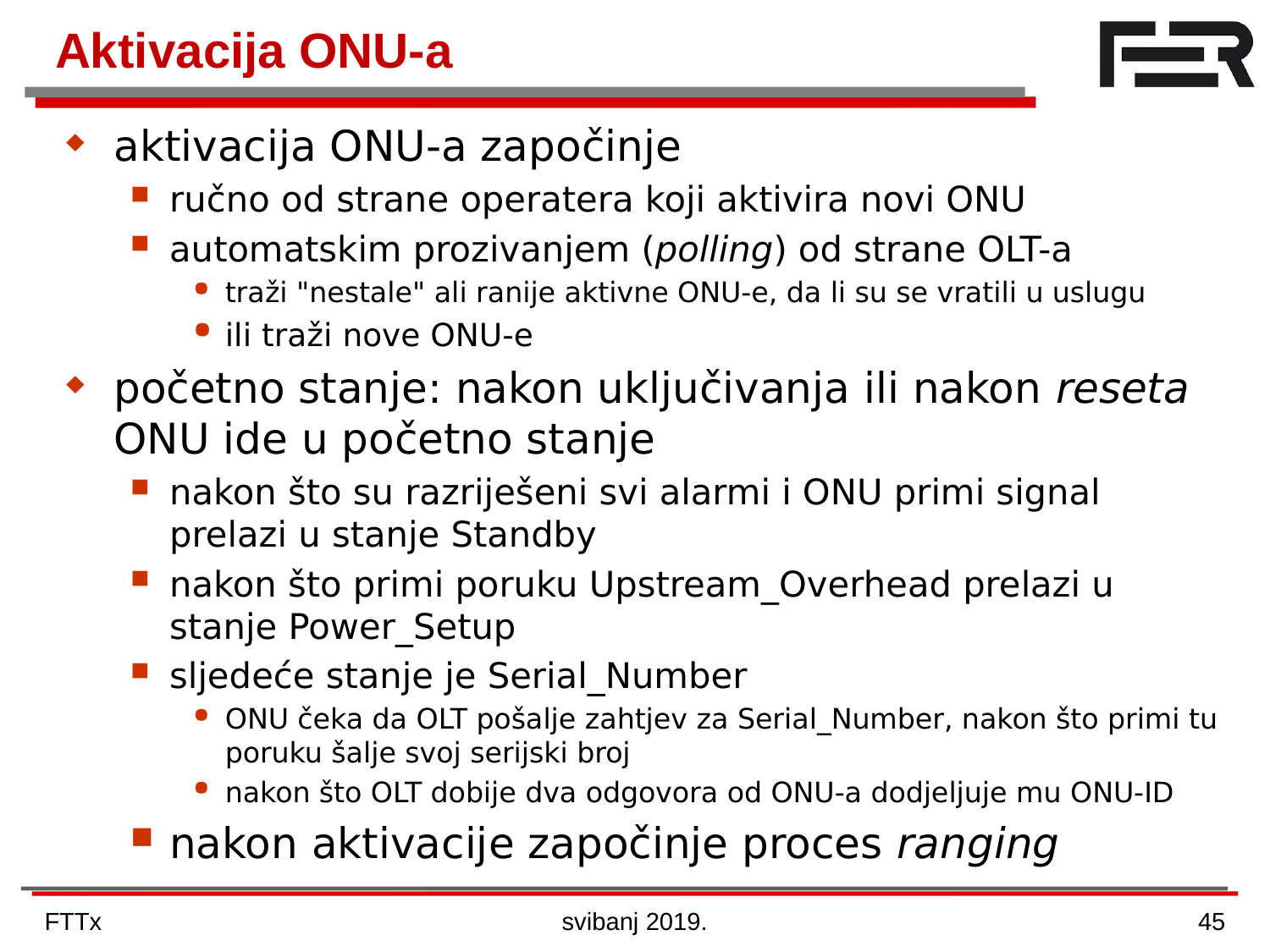

# Aktivacija ONU-a
aktivacija ONU-a započinje
ručno od strane operatera koji aktivira novi ONU
automatskim prozivanjem (polling) od strane OLT-a
traži "nestale" ali ranije aktivne ONU-e, da li su se vratili u uslugu
ili traži nove ONU-e
početno stanje: nakon uključivanja ili nakon reseta ONU ide u početno stanje
nakon što su razriješeni svi alarmi i ONU primi signal prelazi u stanje Standby
nakon što primi poruku Upstream_Overhead prelazi u stanje Power_Setup
sljedeće stanje je Serial_Number
ONU čeka da OLT pošalje zahtjev za Serial_Number, nakon što primi tu poruku šalje svoj serijski broj
nakon što OLT dobije dva odgovora od ONU-a dodjeljuje mu ONU-ID
nakon aktivacije započinje proces ranging
FTTx
svibanj 2019.
45